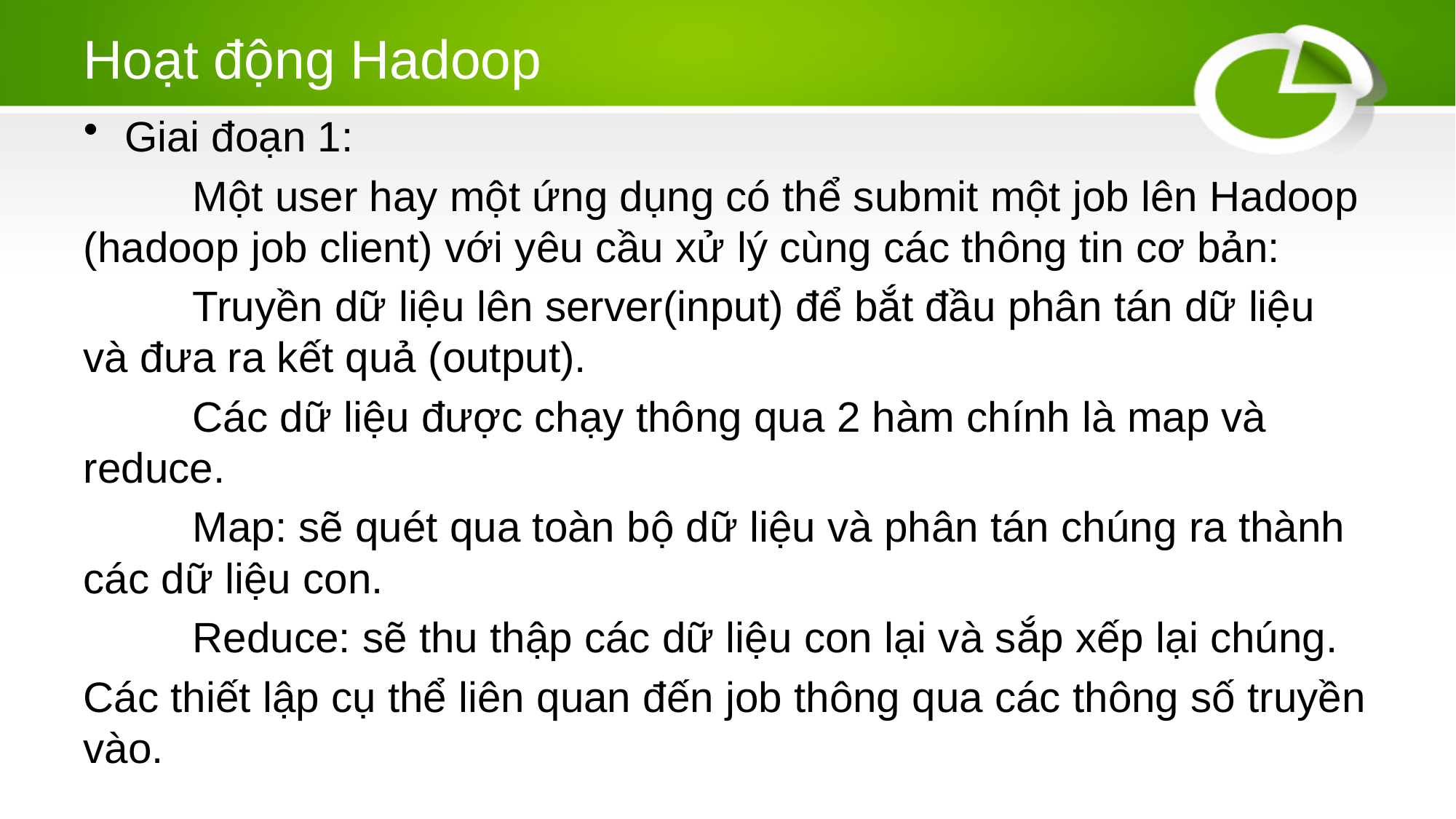

# Hoạt động Hadoop
Giai đoạn 1:
	Một user hay một ứng dụng có thể submit một job lên Hadoop (hadoop job client) với yêu cầu xử lý cùng các thông tin cơ bản:
	Truyền dữ liệu lên server(input) để bắt đầu phân tán dữ liệu và đưa ra kết quả (output).
	Các dữ liệu được chạy thông qua 2 hàm chính là map và reduce.
	Map: sẽ quét qua toàn bộ dữ liệu và phân tán chúng ra thành các dữ liệu con.
	Reduce: sẽ thu thập các dữ liệu con lại và sắp xếp lại chúng.
Các thiết lập cụ thể liên quan đến job thông qua các thông số truyền vào.